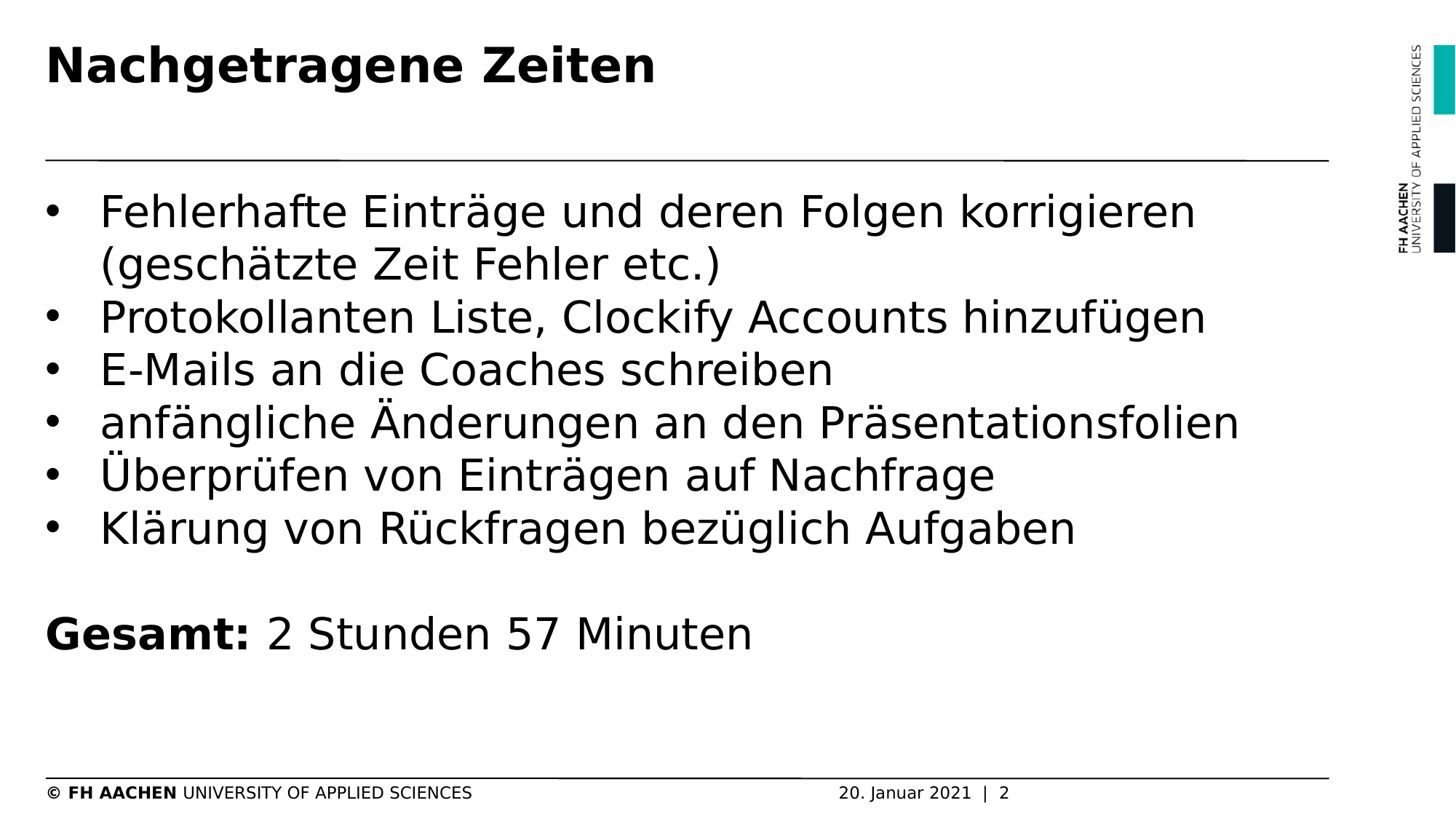

# Nachgetragene Zeiten
Fehlerhafte Einträge und deren Folgen korrigieren (geschätzte Zeit Fehler etc.)
Protokollanten Liste, Clockify Accounts hinzufügen
E-Mails an die Coaches schreiben
anfängliche Änderungen an den Präsentationsfolien
Überprüfen von Einträgen auf Nachfrage
Klärung von Rückfragen bezüglich Aufgaben

Gesamt: 2 Stunden 57 Minuten